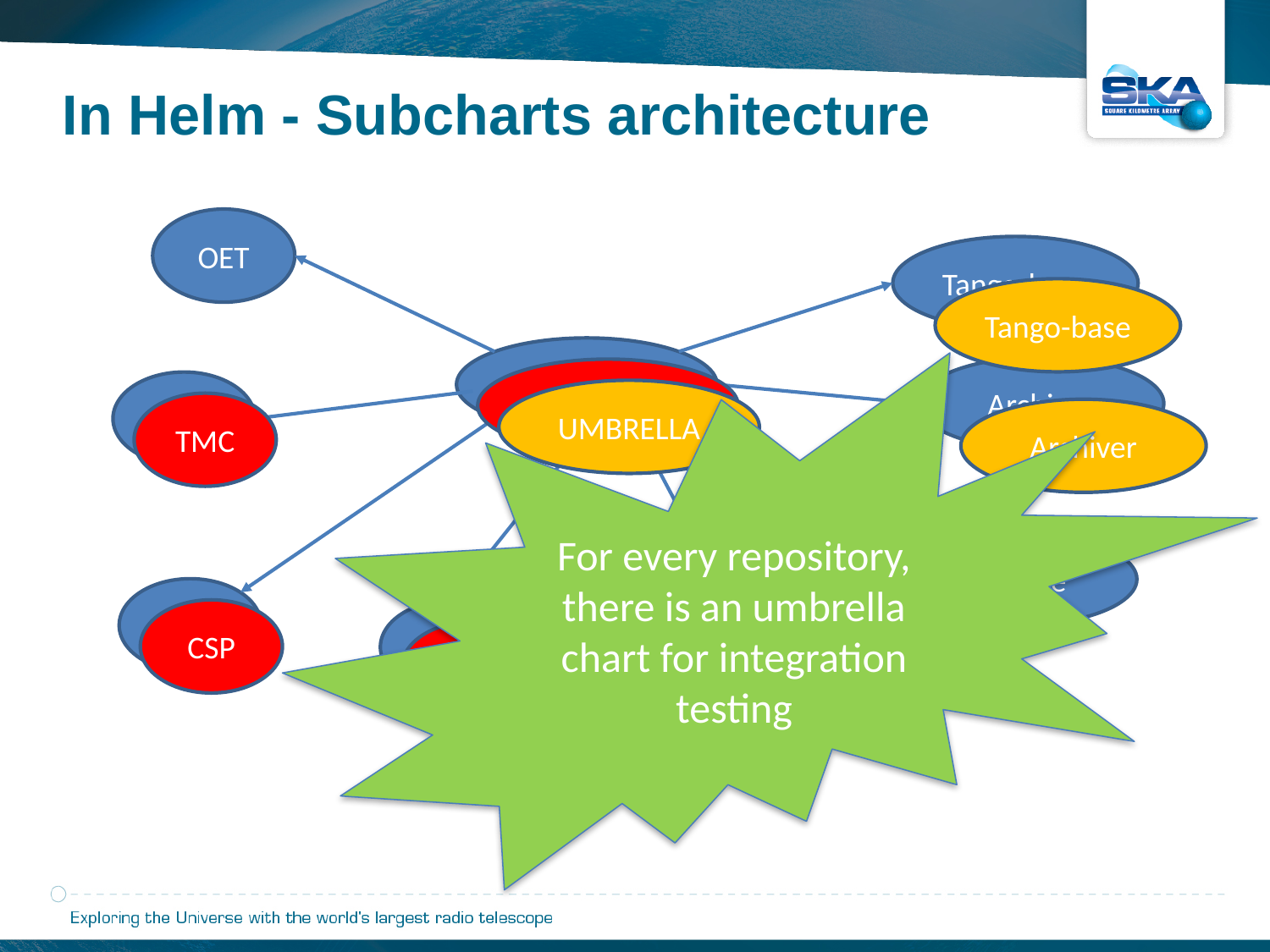

In Helm - Subcharts architecture
OET
Tango-base
Tango-base
UMBRELLA
For every repository, there is an umbrella chart for integration testing
Archiver
UMBRELLA
TMC
UMBRELLA
TMC
Archiver
Webjive
CSP
CSP
SDP
Dish
SDP